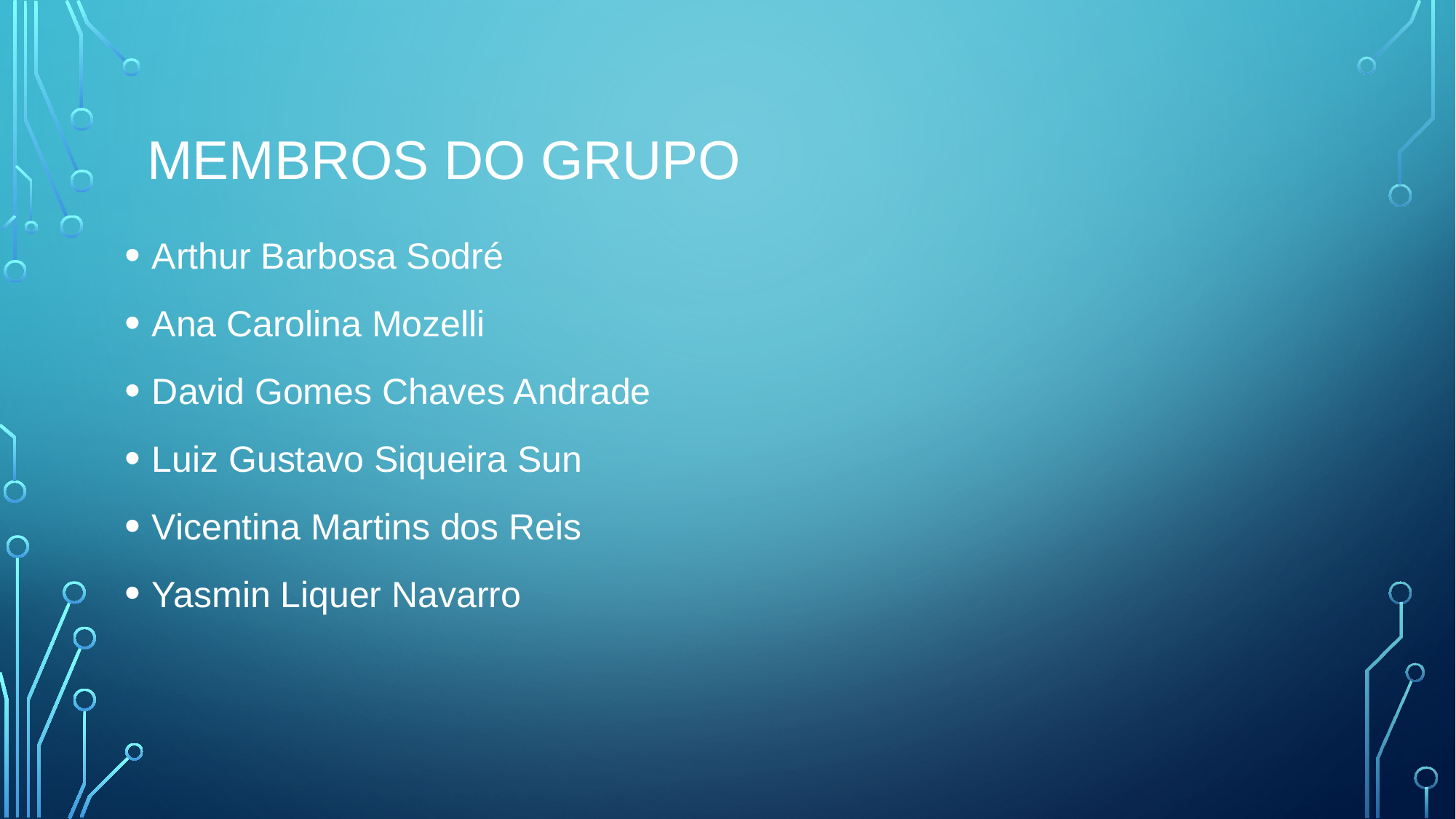

# MEMBROS DO GRUPO
Arthur Barbosa Sodré
Ana Carolina Mozelli
David Gomes Chaves Andrade
Luiz Gustavo Siqueira Sun
Vicentina Martins dos Reis
Yasmin Liquer Navarro